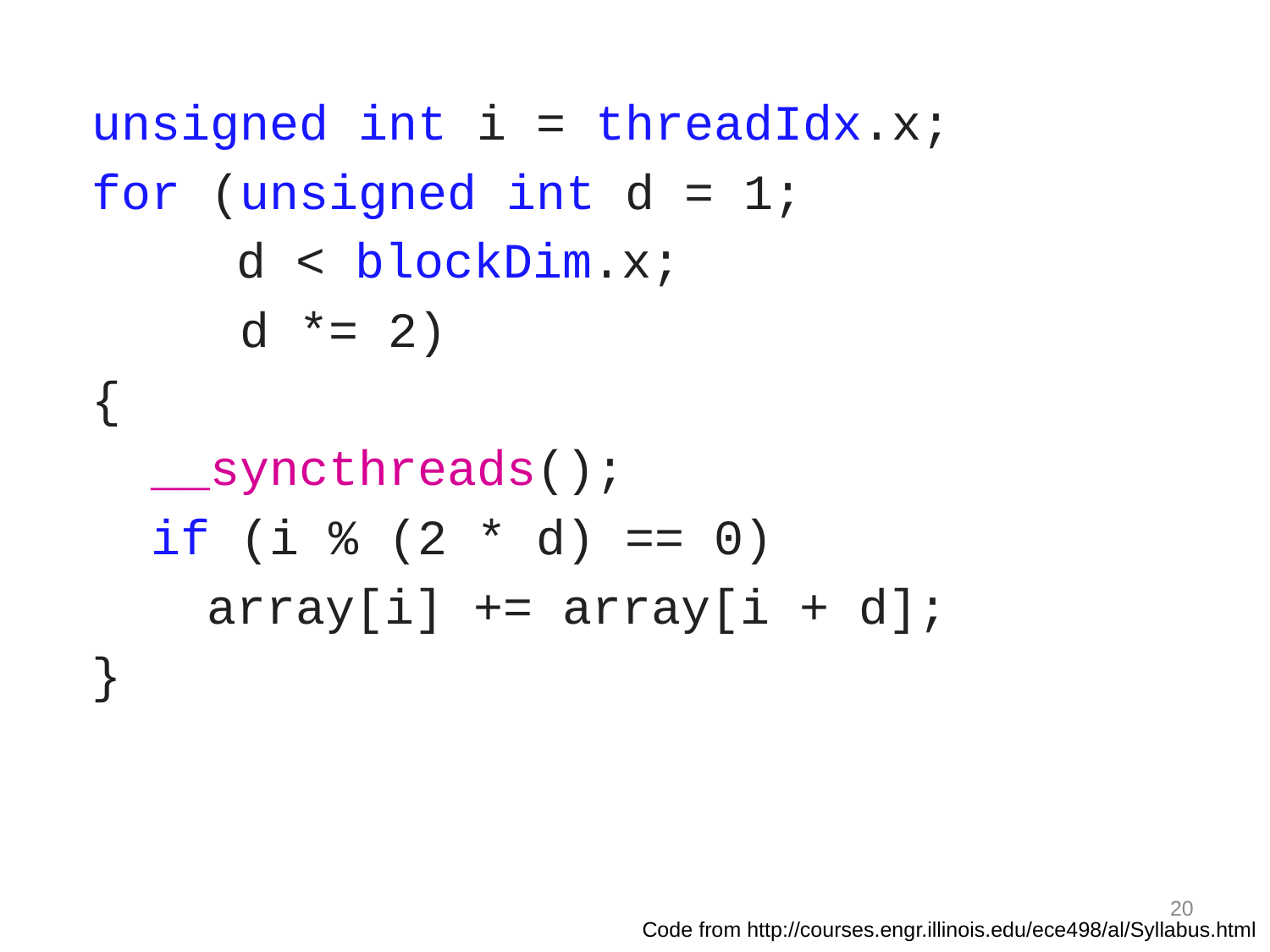

unsigned int i = threadIdx.x;
for (unsigned int d = 1;
	   d < blockDim.x;
     d *= 2)
{
  __syncthreads();
  if (i % (2 * d) == 0)
	  array[i] += array[i + d];
}
20
Code from http://courses.engr.illinois.edu/ece498/al/Syllabus.html